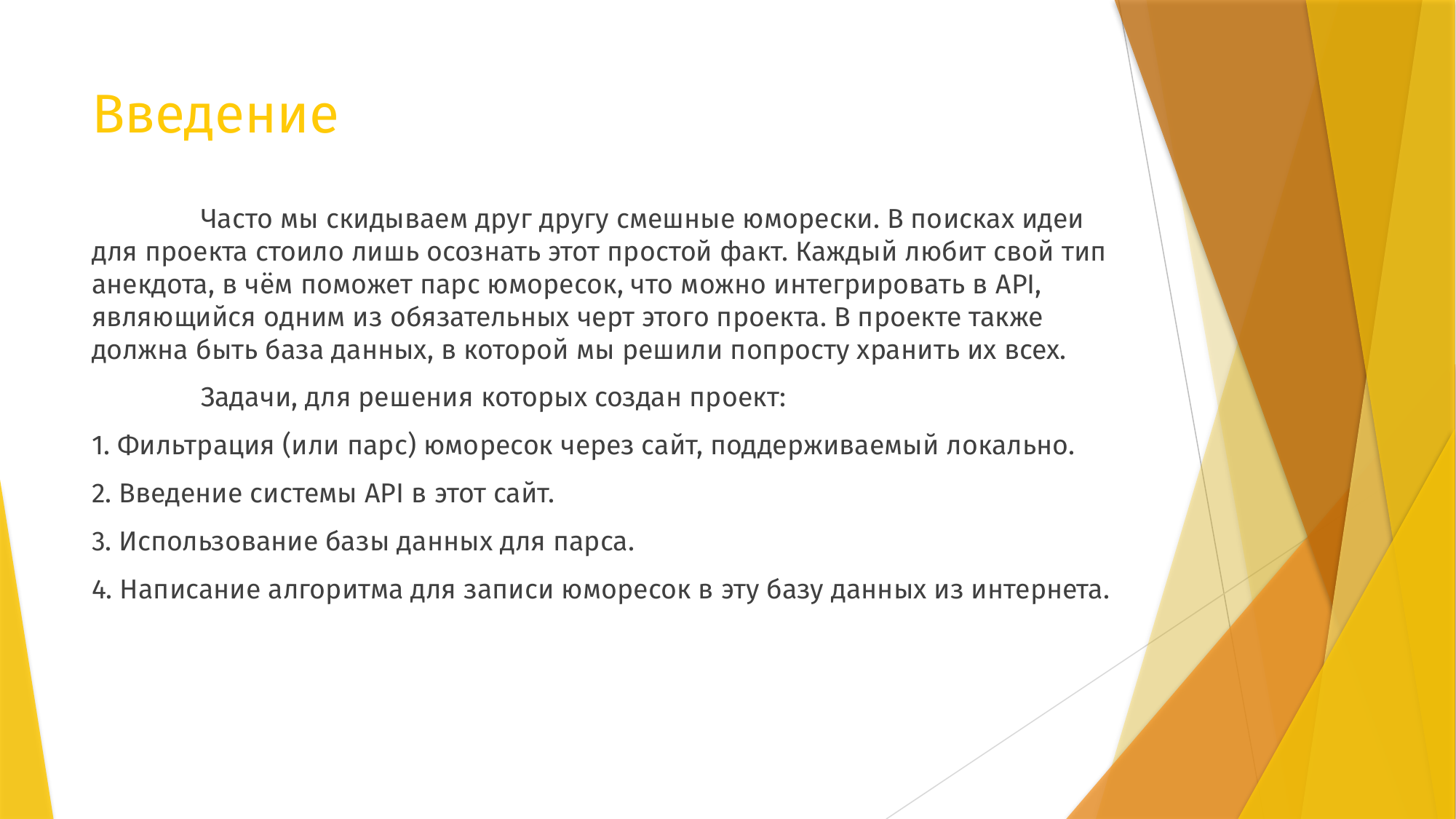

# Введение
	Часто мы скидываем друг другу смешные юморески. В поисках идеи для проекта стоило лишь осознать этот простой факт. Каждый любит свой тип анекдота, в чём поможет парс юморесок, что можно интегрировать в API, являющийся одним из обязательных черт этого проекта. В проекте также должна быть база данных, в которой мы решили попросту хранить их всех.
	Задачи, для решения которых создан проект:
1. Фильтрация (или парс) юморесок через сайт, поддерживаемый локально.
2. Введение системы API в этот сайт.
3. Использование базы данных для парса.
4. Написание алгоритма для записи юморесок в эту базу данных из интернета.